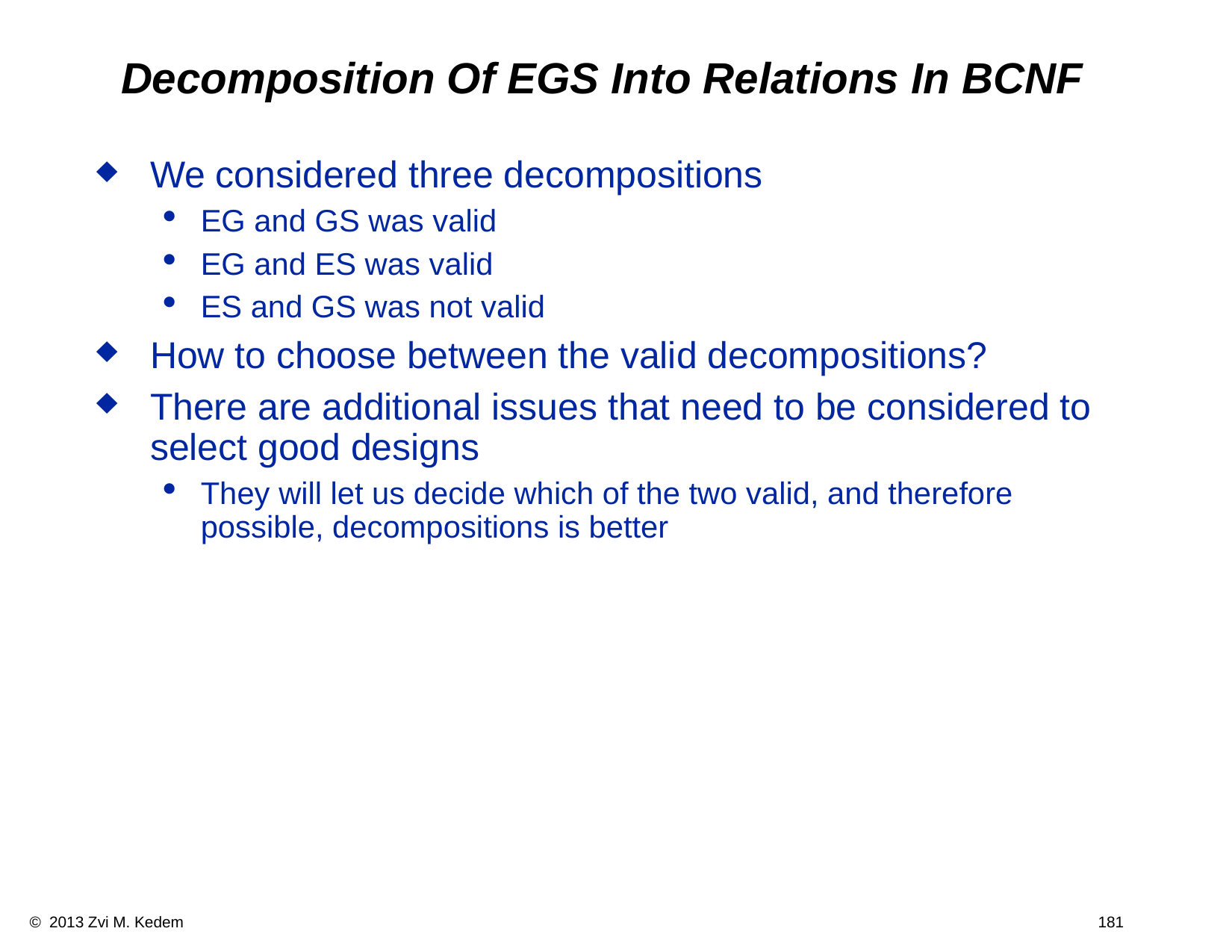

# Decomposition Of EGS Into Relations In BCNF
We considered three decompositions
EG and GS was valid
EG and ES was valid
ES and GS was not valid
How to choose between the valid decompositions?
There are additional issues that need to be considered to select good designs
They will let us decide which of the two valid, and therefore possible, decompositions is better